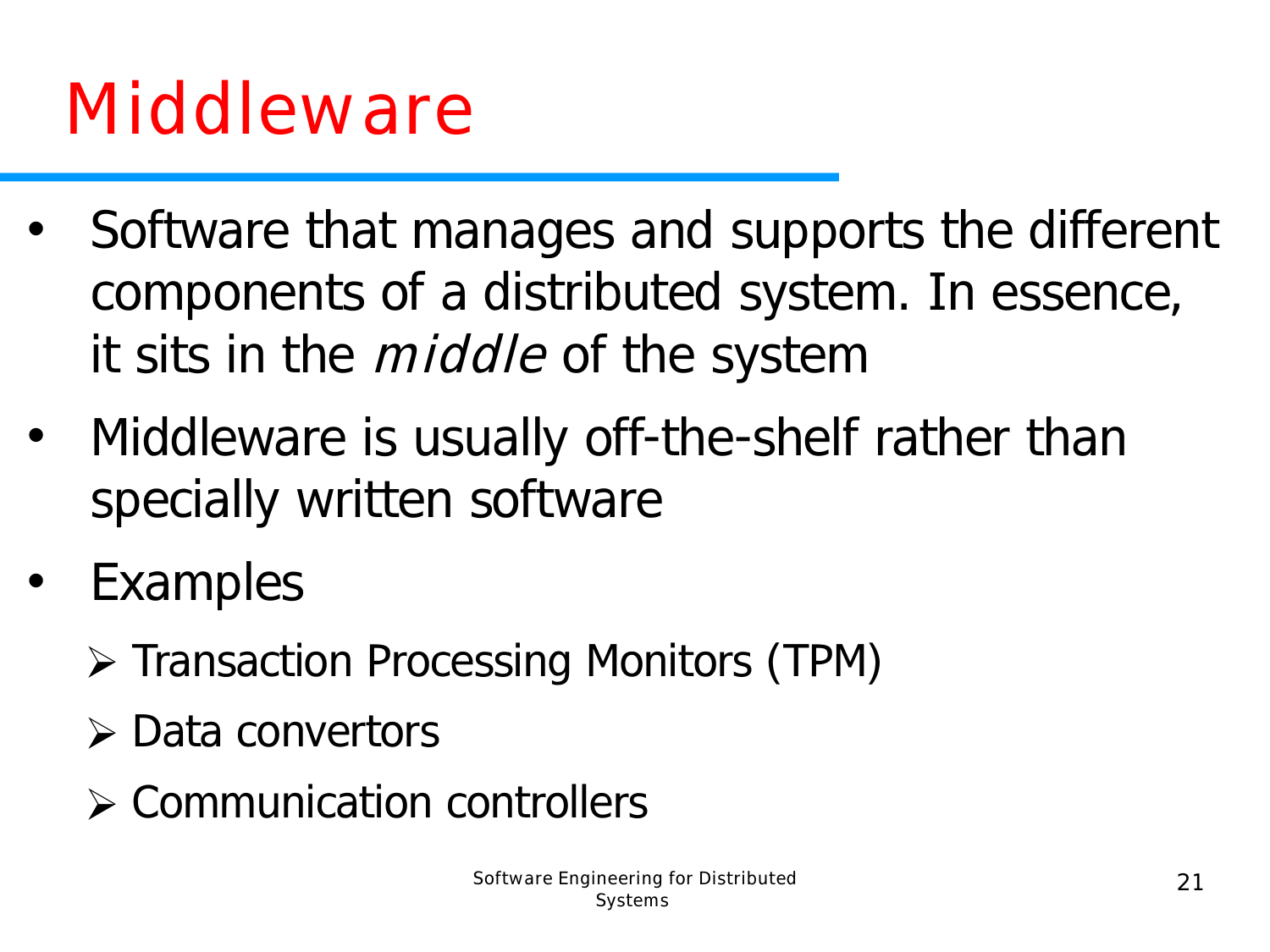

Middleware
Software that manages and supports the different components of a distributed system. In essence, it sits in the middle of the system
Middleware is usually off-the-shelf rather than specially written software
Examples
Transaction Processing Monitors (TPM)
Data convertors
Communication controllers

Software Engineering for Distributed Systems
21